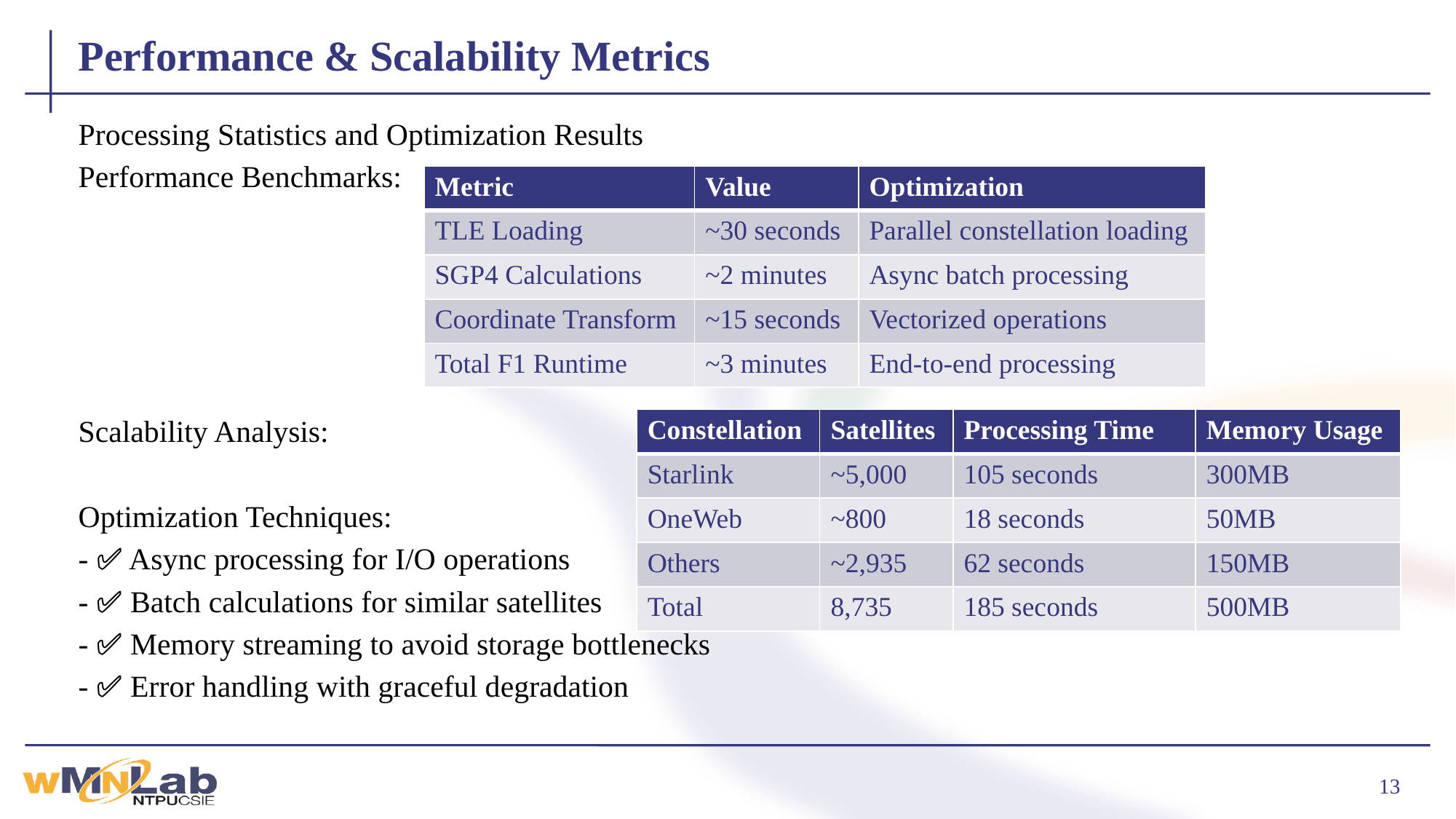

# Performance & Scalability Metrics
Processing Statistics and Optimization Results
Performance Benchmarks:

Scalability Analysis:

Optimization Techniques:
- ✅ Async processing for I/O operations
- ✅ Batch calculations for similar satellites
- ✅ Memory streaming to avoid storage bottlenecks
- ✅ Error handling with graceful degradation
| Metric | Value | Optimization |
| --- | --- | --- |
| TLE Loading | ~30 seconds | Parallel constellation loading |
| SGP4 Calculations | ~2 minutes | Async batch processing |
| Coordinate Transform | ~15 seconds | Vectorized operations |
| Total F1 Runtime | ~3 minutes | End-to-end processing |
| Constellation | Satellites | Processing Time | Memory Usage |
| --- | --- | --- | --- |
| Starlink | ~5,000 | 105 seconds | 300MB |
| OneWeb | ~800 | 18 seconds | 50MB |
| Others | ~2,935 | 62 seconds | 150MB |
| Total | 8,735 | 185 seconds | 500MB |